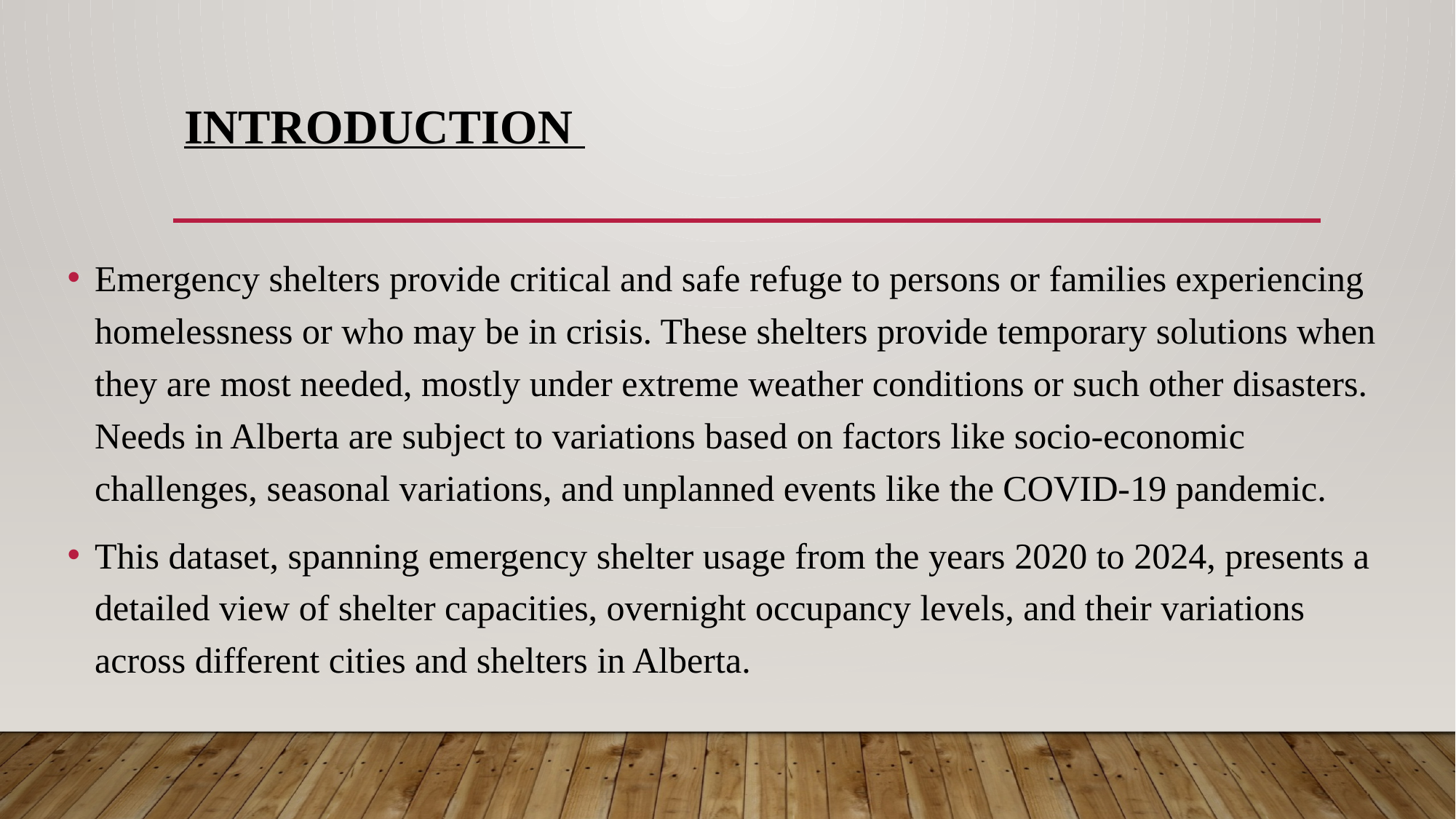

# Introduction
Emergency shelters provide critical and safe refuge to persons or families experiencing homelessness or who may be in crisis. These shelters provide temporary solutions when they are most needed, mostly under extreme weather conditions or such other disasters. Needs in Alberta are subject to variations based on factors like socio-economic challenges, seasonal variations, and unplanned events like the COVID-19 pandemic.
This dataset, spanning emergency shelter usage from the years 2020 to 2024, presents a detailed view of shelter capacities, overnight occupancy levels, and their variations across different cities and shelters in Alberta.